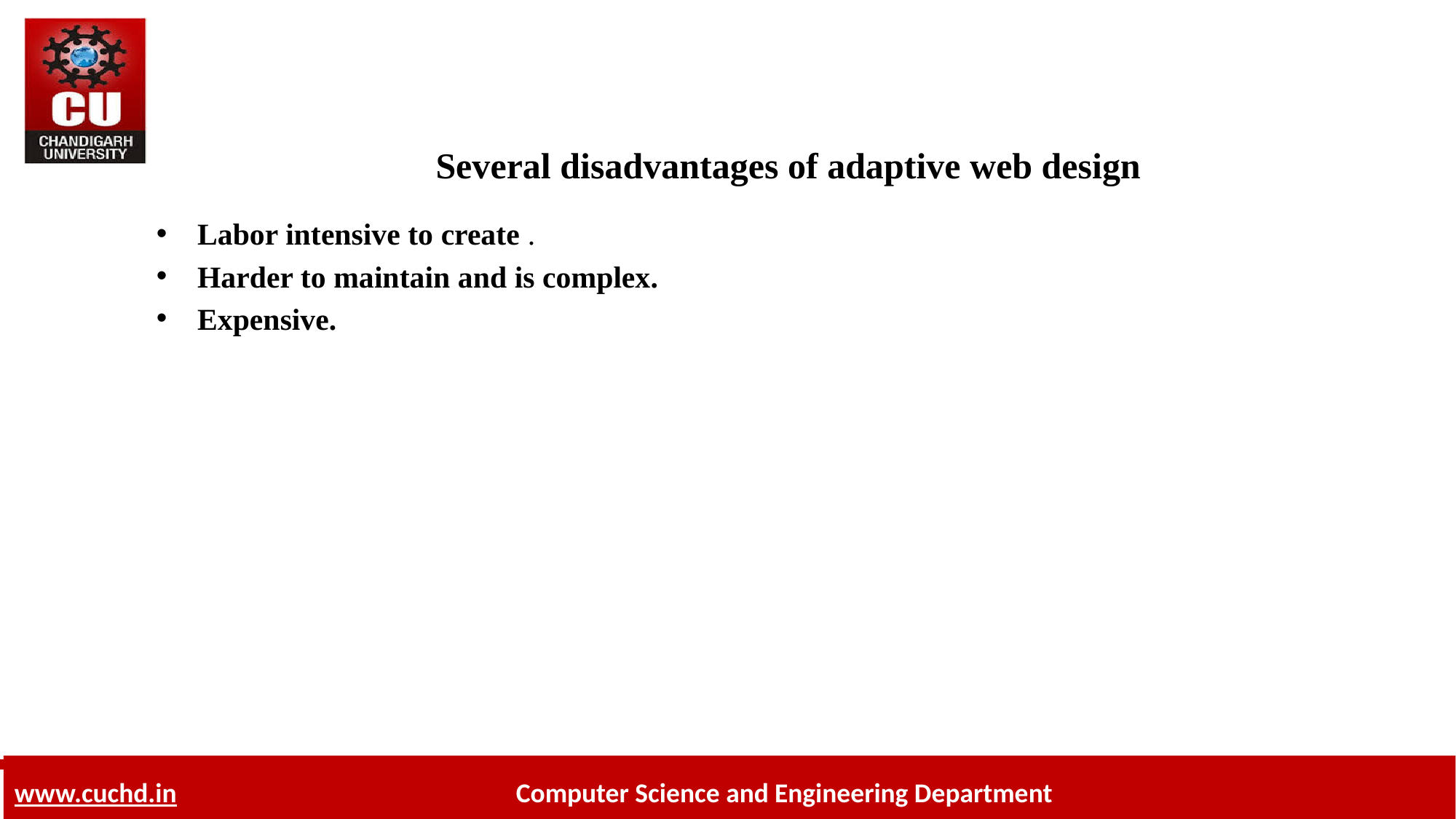

# Several disadvantages of adaptive web design
Labor intensive to create .
Harder to maintain and is complex.
Expensive.